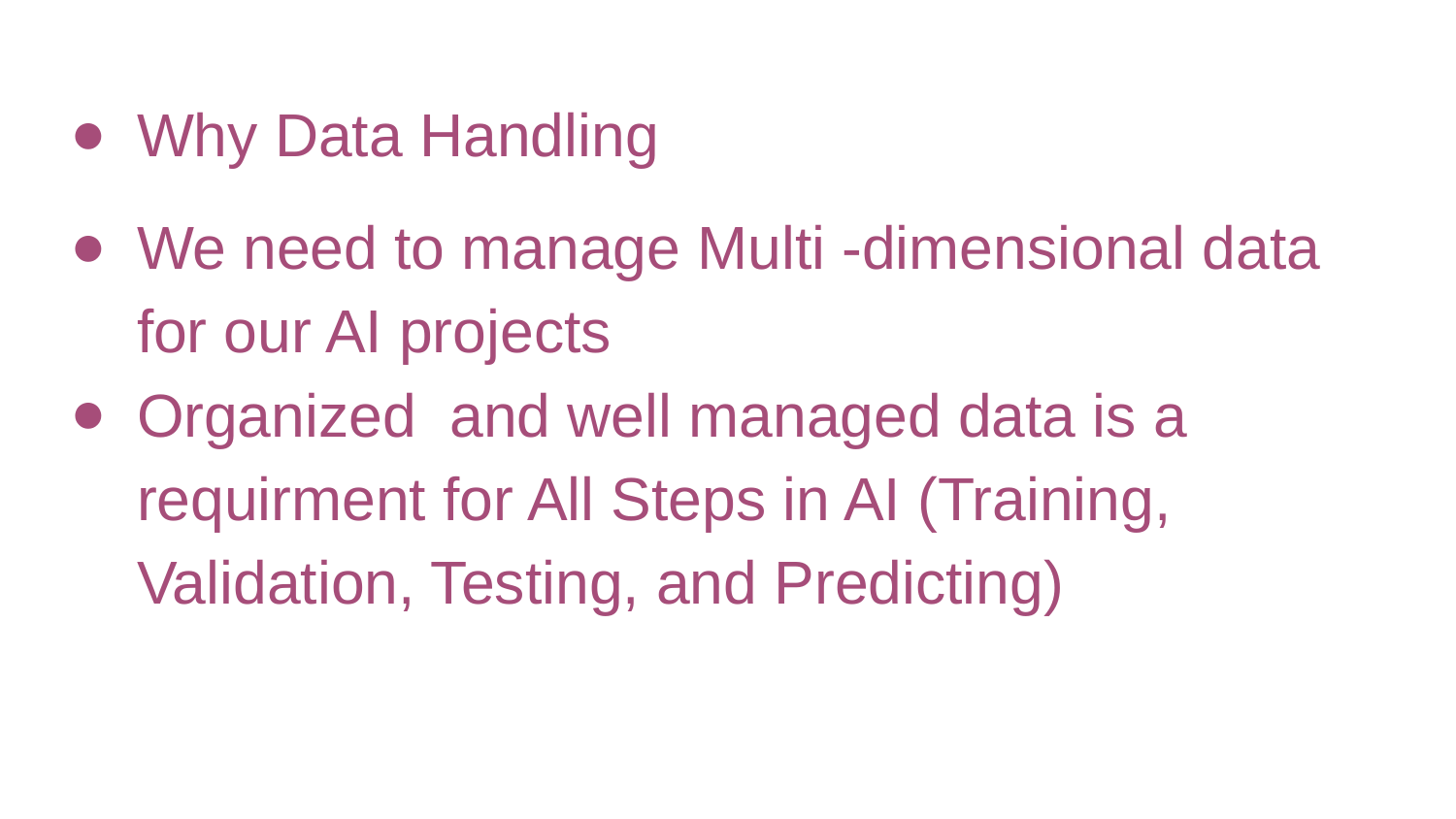

# Why Data Handling

We need to manage Multi -dimensional data for our AI projects
Organized  and well managed data is a requirment for All Steps in AI (Training, Validation, Testing, and Predicting)